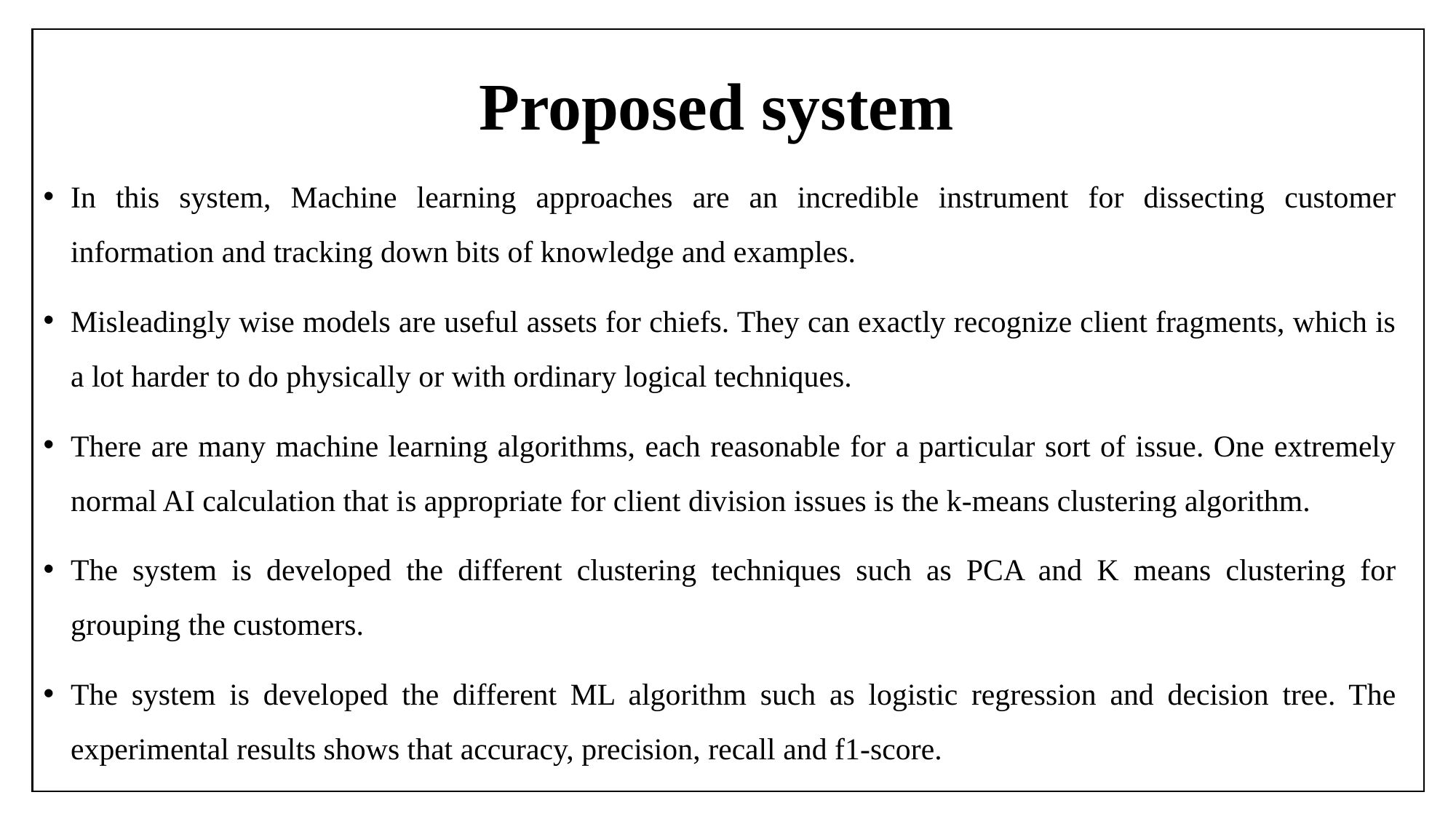

# Proposed system
In this system, Machine learning approaches are an incredible instrument for dissecting customer information and tracking down bits of knowledge and examples.
Misleadingly wise models are useful assets for chiefs. They can exactly recognize client fragments, which is a lot harder to do physically or with ordinary logical techniques.
There are many machine learning algorithms, each reasonable for a particular sort of issue. One extremely normal AI calculation that is appropriate for client division issues is the k-means clustering algorithm.
The system is developed the different clustering techniques such as PCA and K means clustering for grouping the customers.
The system is developed the different ML algorithm such as logistic regression and decision tree. The experimental results shows that accuracy, precision, recall and f1-score.